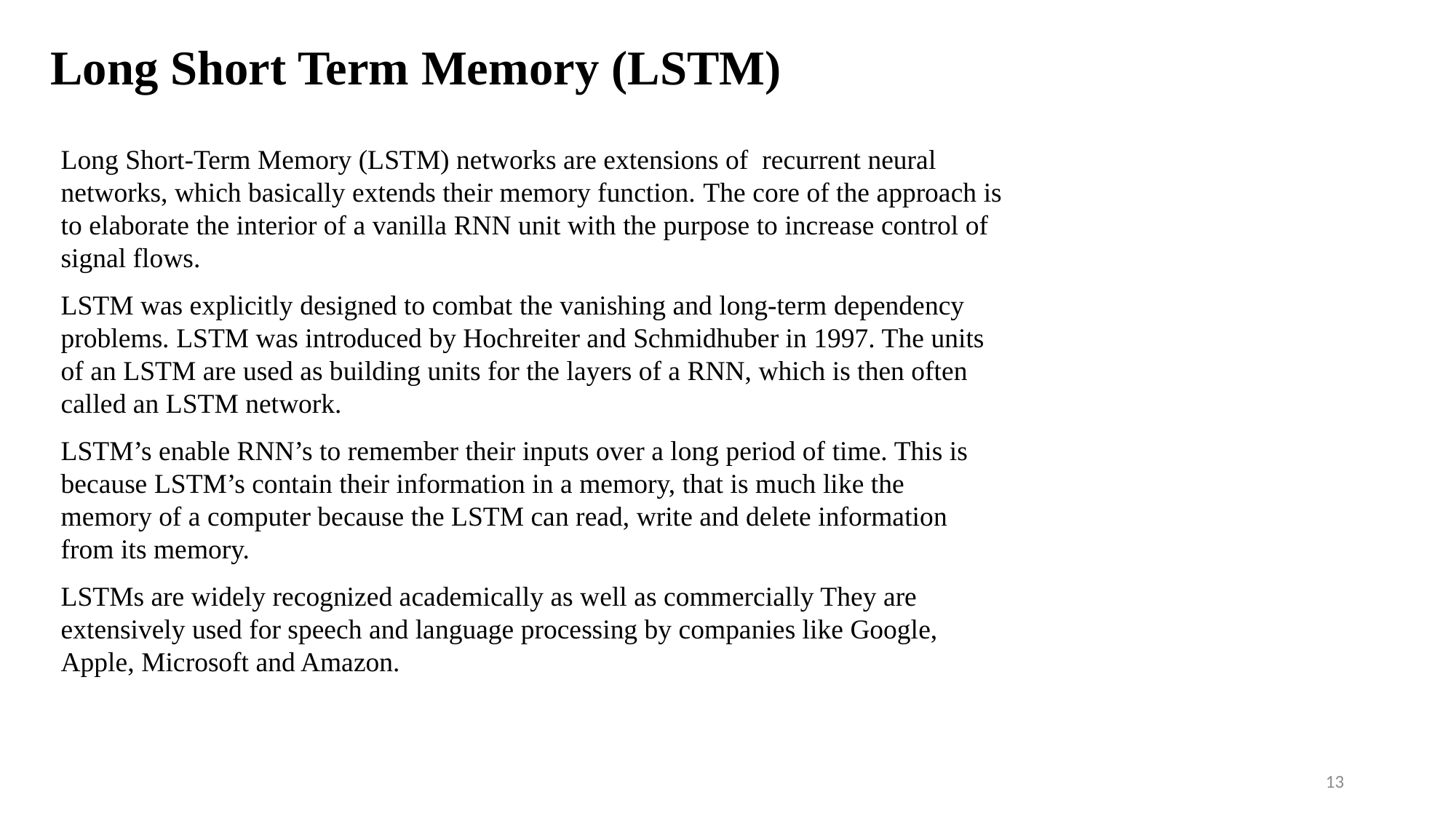

# Long Short Term Memory (LSTM)
Long Short-Term Memory (LSTM) networks are extensions of  recurrent neural networks, which basically extends their memory function. The core of the approach is to elaborate the interior of a vanilla RNN unit with the purpose to increase control of signal flows.
LSTM was explicitly designed to combat the vanishing and long-term dependency problems. LSTM was introduced by Hochreiter and Schmidhuber in 1997. The units of an LSTM are used as building units for the layers of a RNN, which is then often called an LSTM network.
LSTM’s enable RNN’s to remember their inputs over a long period of time. This is because LSTM’s contain their information in a memory, that is much like the memory of a computer because the LSTM can read, write and delete information from its memory.
LSTMs are widely recognized academically as well as commercially They are extensively used for speech and language processing by companies like Google, Apple, Microsoft and Amazon.

13